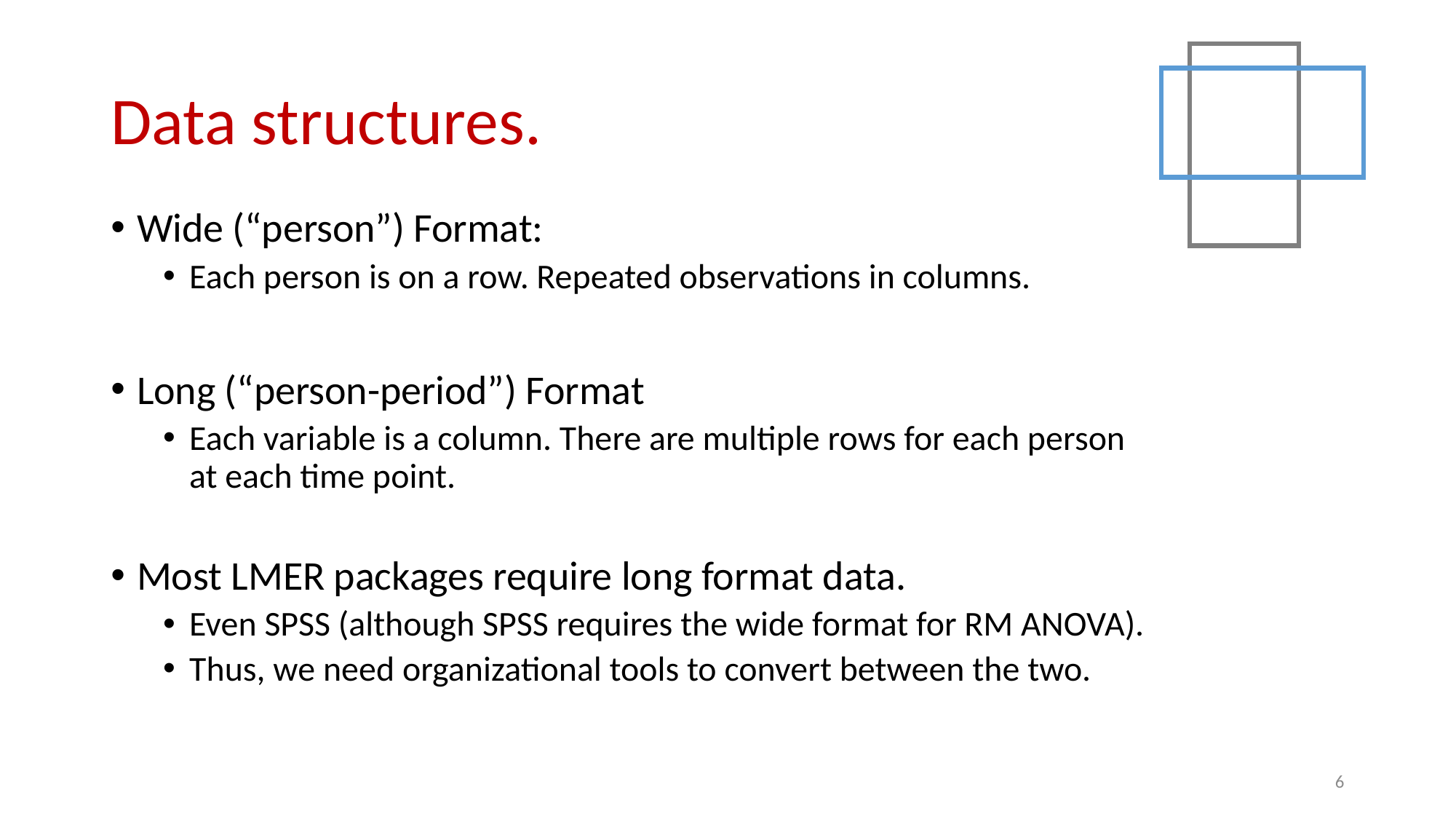

# Data structures.

Wide (“person”) Format:
Each person is on a row. Repeated observations in columns.

Long (“person-period”) Format
Each variable is a column. There are multiple rows for each person at each time point.

Most LMER packages require long format data.
Even SPSS (although SPSS requires the wide format for RM ANOVA).
Thus, we need organizational tools to convert between the two.
6